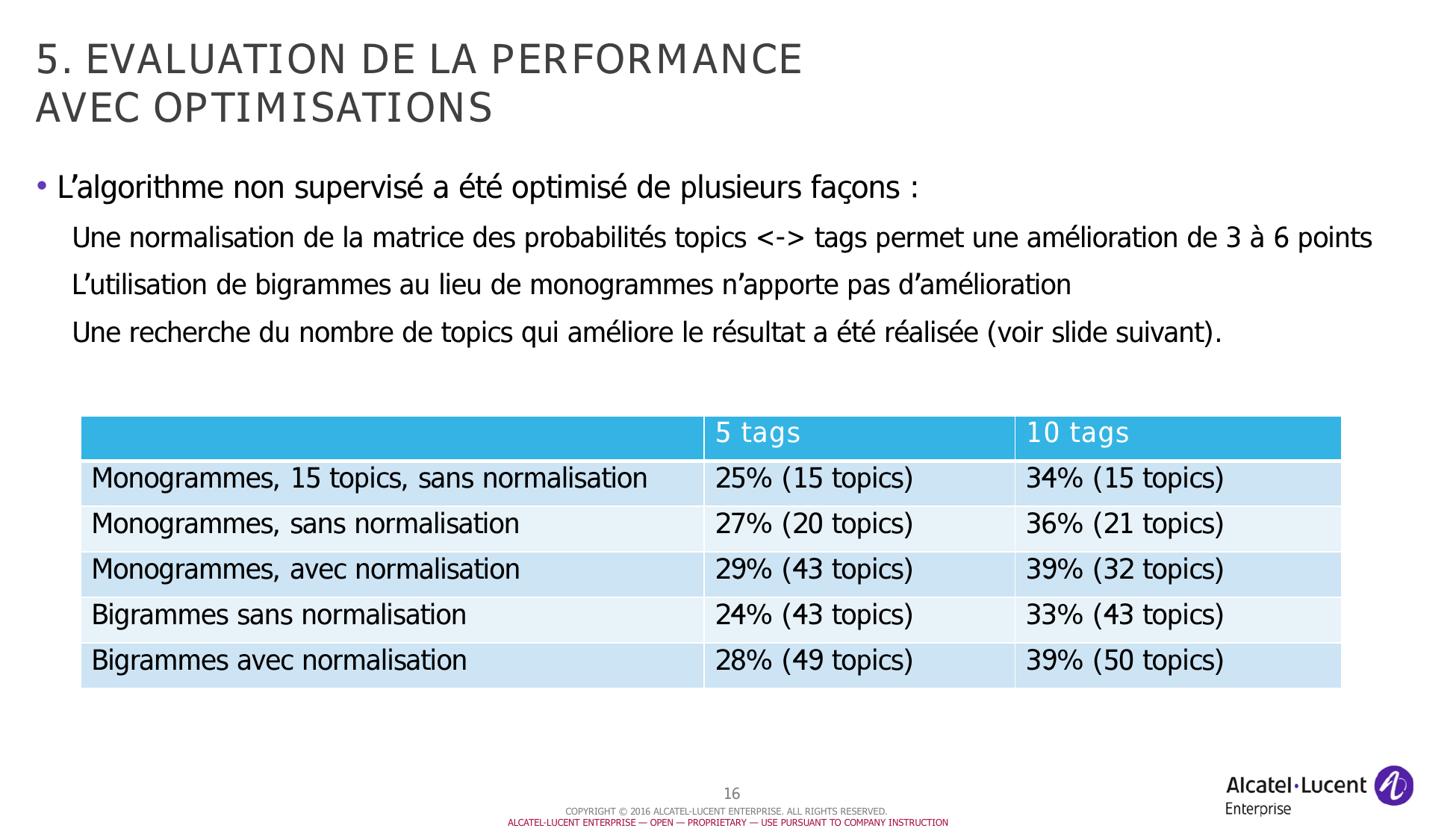

# 5. Evaluation de la performance Avec optimisations
L’algorithme non supervisé a été optimisé de plusieurs façons :
Une normalisation de la matrice des probabilités topics <-> tags permet une amélioration de 3 à 6 points
L’utilisation de bigrammes au lieu de monogrammes n’apporte pas d’amélioration
Une recherche du nombre de topics qui améliore le résultat a été réalisée (voir slide suivant).

|  | 5 tags | 10 tags |
| --- | --- | --- |
| Monogrammes, 15 topics, sans normalisation | 25% (15 topics) | 34% (15 topics) |
| Monogrammes, sans normalisation | 27% (20 topics) | 36% (21 topics) |
| Monogrammes, avec normalisation | 29% (43 topics) | 39% (32 topics) |
| Bigrammes sans normalisation | 24% (43 topics) | 33% (43 topics) |
| Bigrammes avec normalisation | 28% (49 topics) | 39% (50 topics) |